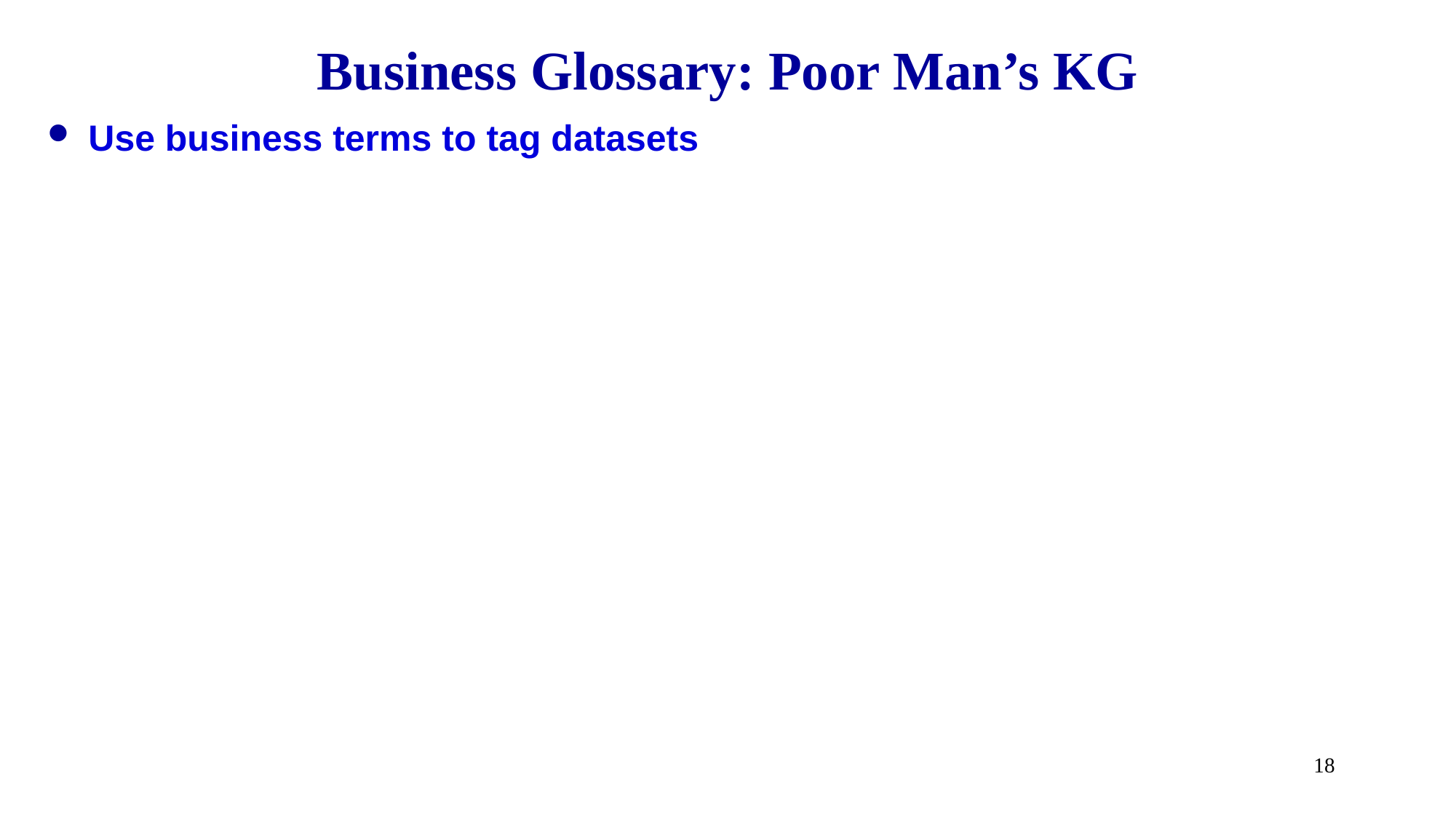

# Business Glossary: Poor Man’s KG
Use business terms to tag datasets
18